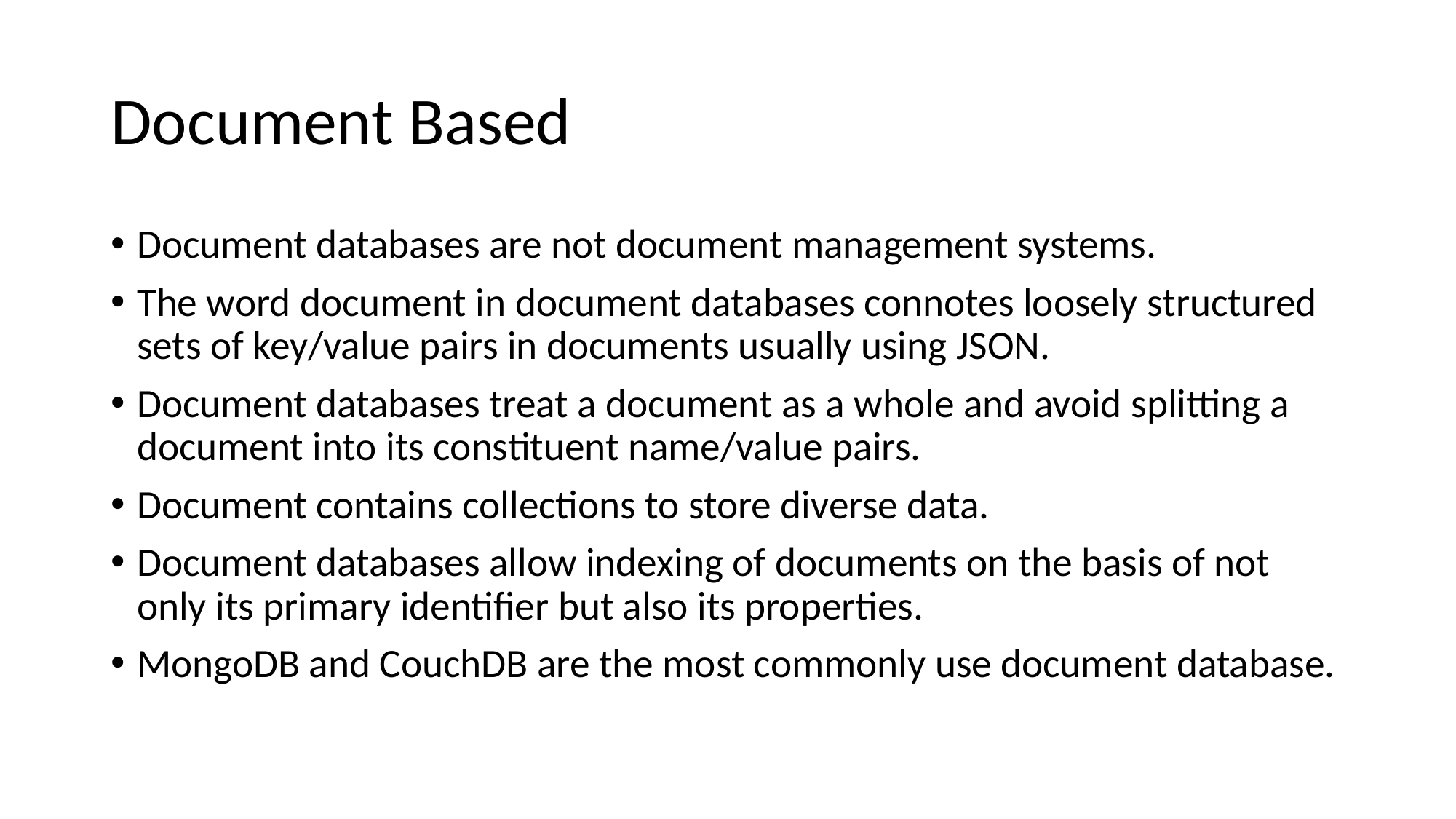

# Document Based
Document databases are not document management systems.
The word document in document databases connotes loosely structured sets of key/value pairs in documents usually using JSON.
Document databases treat a document as a whole and avoid splitting a document into its constituent name/value pairs.
Document contains collections to store diverse data.
Document databases allow indexing of documents on the basis of not only its primary identifier but also its properties.
MongoDB and CouchDB are the most commonly use document database.